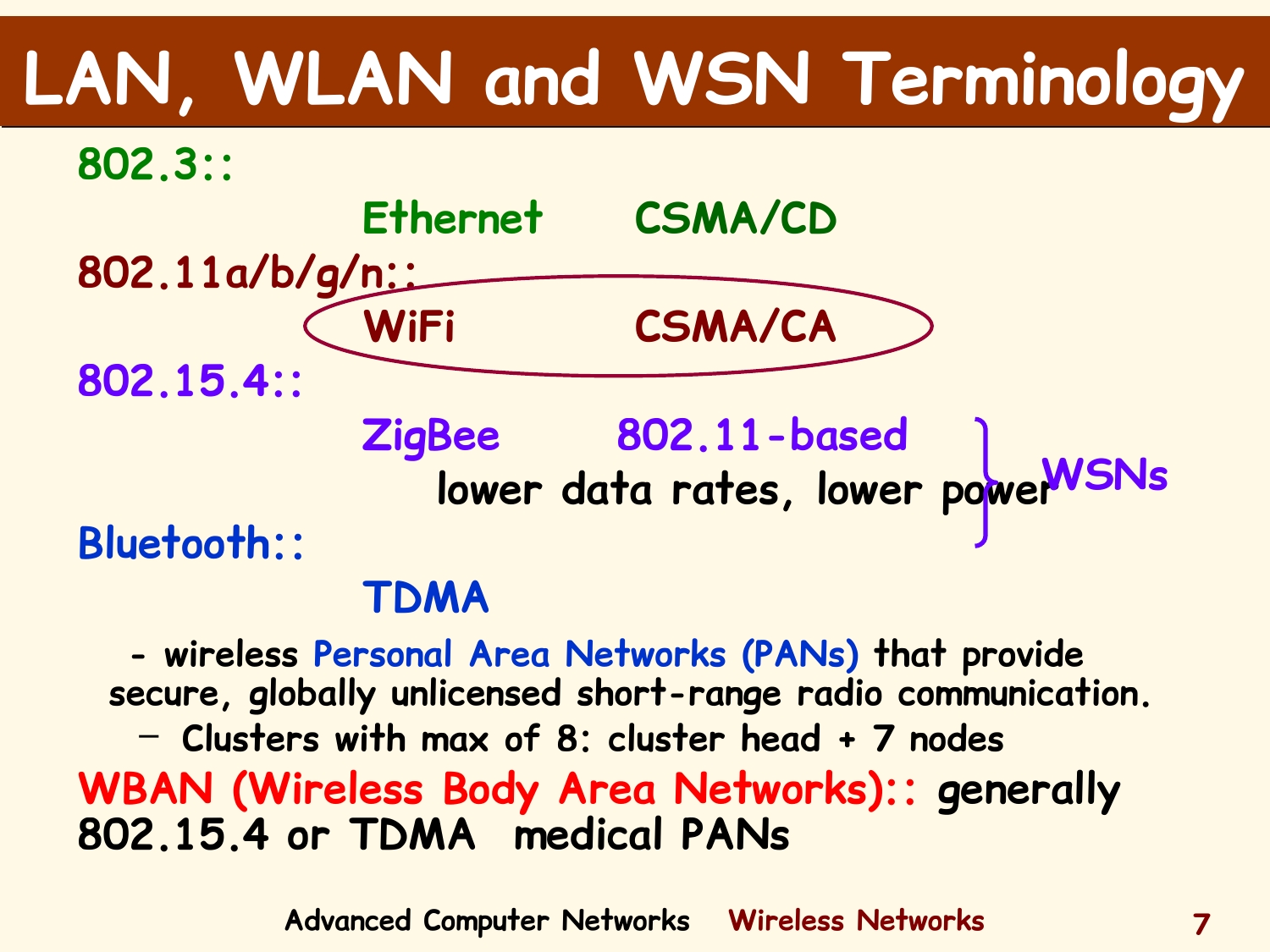

# LAN, WLAN and WSN Terminology
802.3::
		     	Ethernet	 CSMA/CD
802.11a/b/g/n::
			WiFi		 CSMA/CA
802.15.4::
			ZigBee	802.11-based
			lower data rates, lower power
Bluetooth::
			TDMA
	 - wireless Personal Area Networks (PANs) that provide secure, globally unlicensed short-range radio communication.
Clusters with max of 8: cluster head + 7 nodes
WBAN (Wireless Body Area Networks):: generally 802.15.4 or TDMA  medical PANs

WSNs

Advanced Computer Networks   Wireless Networks
7